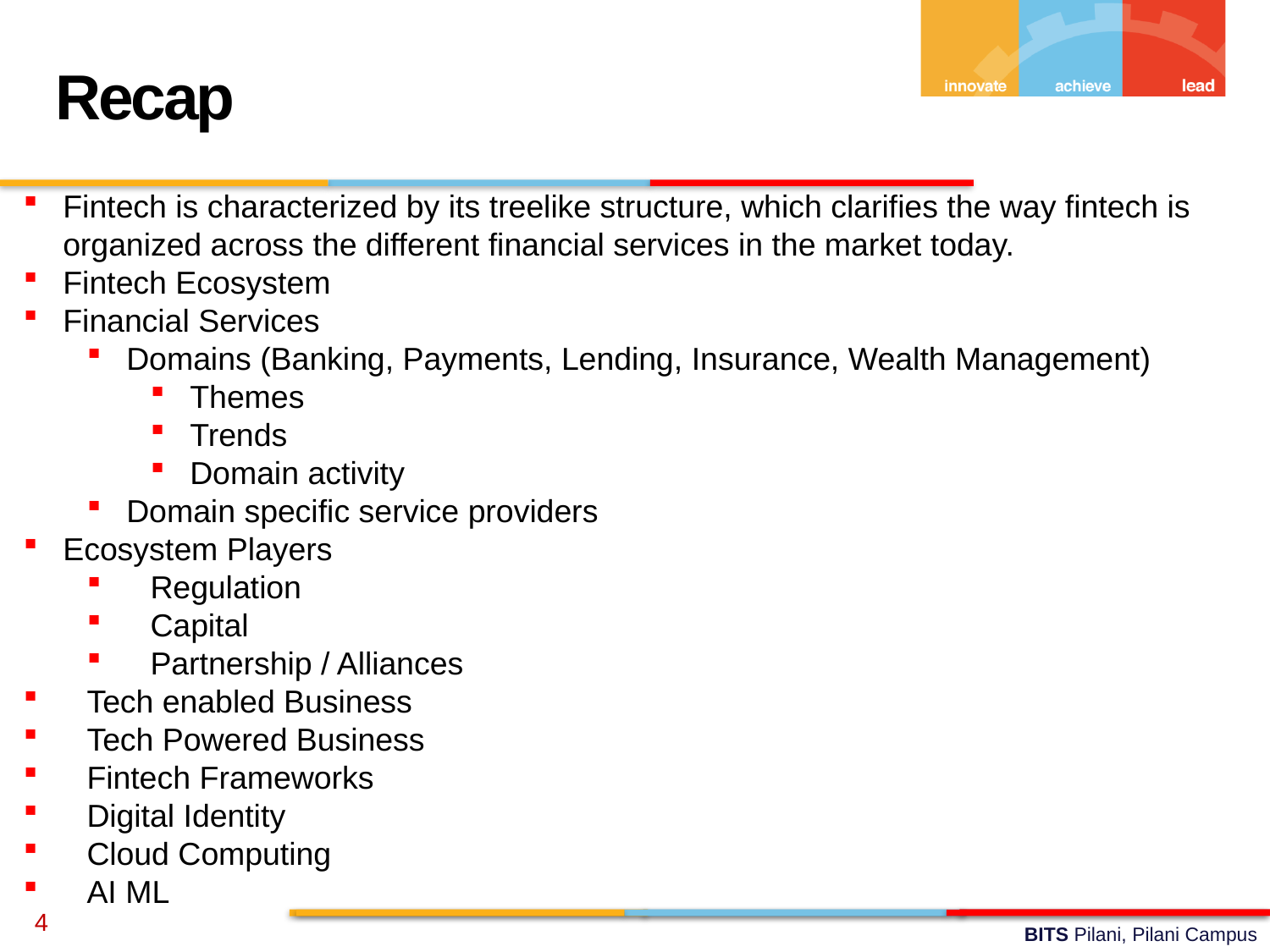

Recap
Fintech is characterized by its treelike structure, which clarifies the way fintech is organized across the different financial services in the market today.
Fintech Ecosystem
Financial Services
Domains (Banking, Payments, Lending, Insurance, Wealth Management)
Themes
Trends
Domain activity
Domain specific service providers
Ecosystem Players
Regulation
Capital
Partnership / Alliances
Tech enabled Business
Tech Powered Business
Fintech Frameworks
Digital Identity
Cloud Computing
AI ML
4